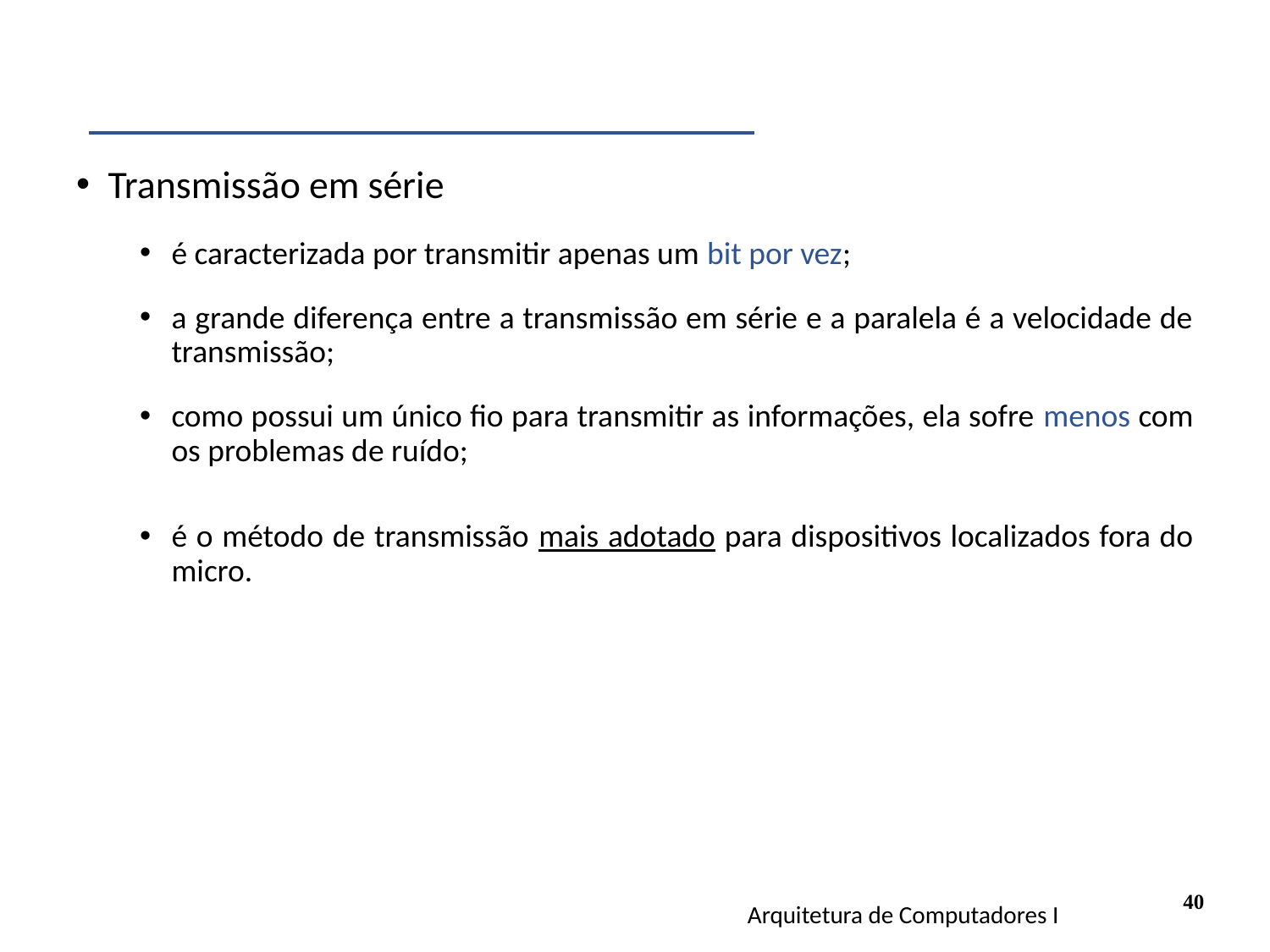

Transmissão em série
é caracterizada por transmitir apenas um bit por vez;
a grande diferença entre a transmissão em série e a paralela é a velocidade de transmissão;
como possui um único fio para transmitir as informações, ela sofre menos com os problemas de ruído;

é o método de transmissão mais adotado para dispositivos localizados fora do micro.
40
Arquitetura de Computadores I